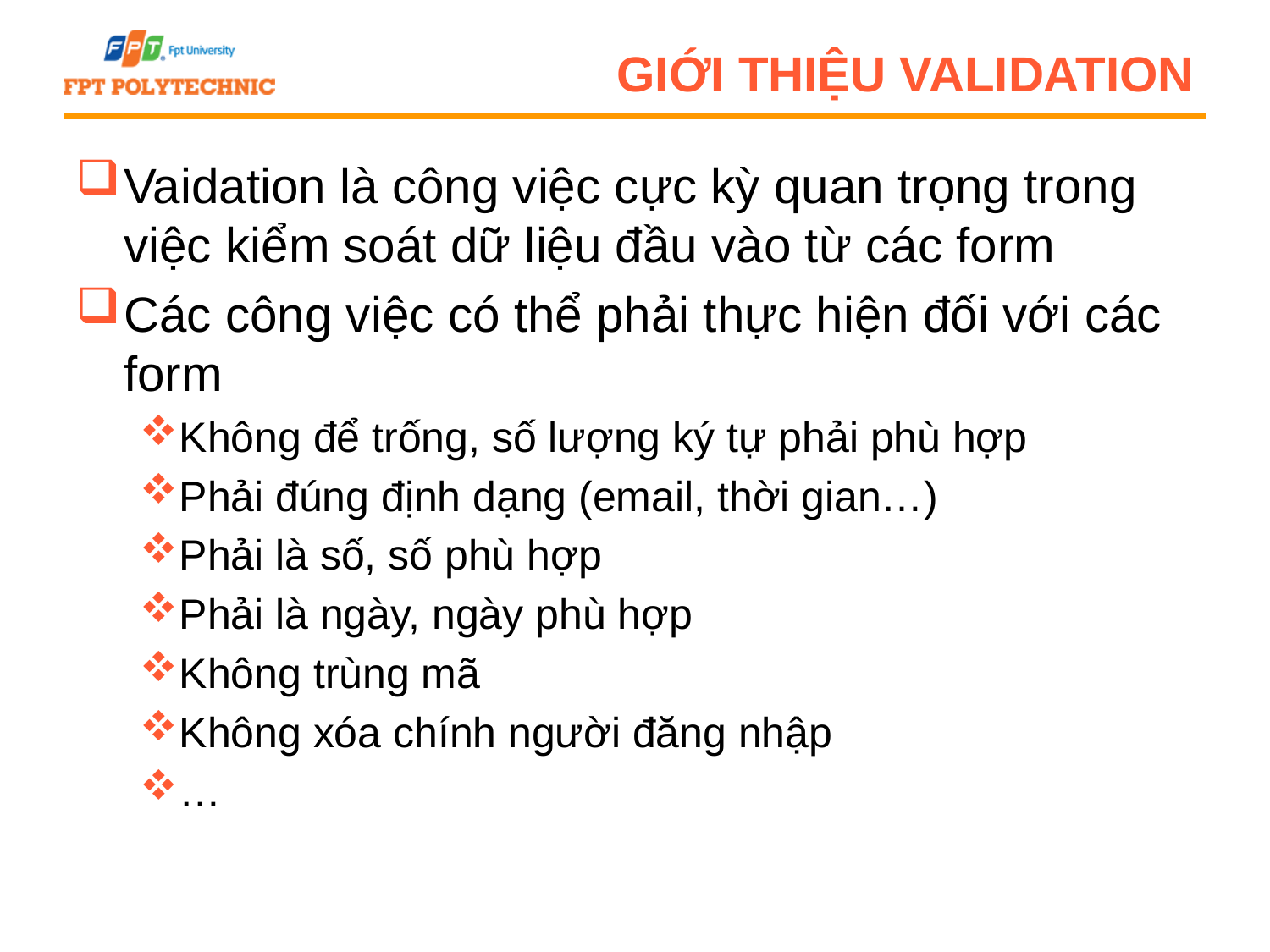

# Giới thiệu validation
Vaidation là công việc cực kỳ quan trọng trong việc kiểm soát dữ liệu đầu vào từ các form
Các công việc có thể phải thực hiện đối với các form
Không để trống, số lượng ký tự phải phù hợp
Phải đúng định dạng (email, thời gian…)
Phải là số, số phù hợp
Phải là ngày, ngày phù hợp
Không trùng mã
Không xóa chính người đăng nhập
…